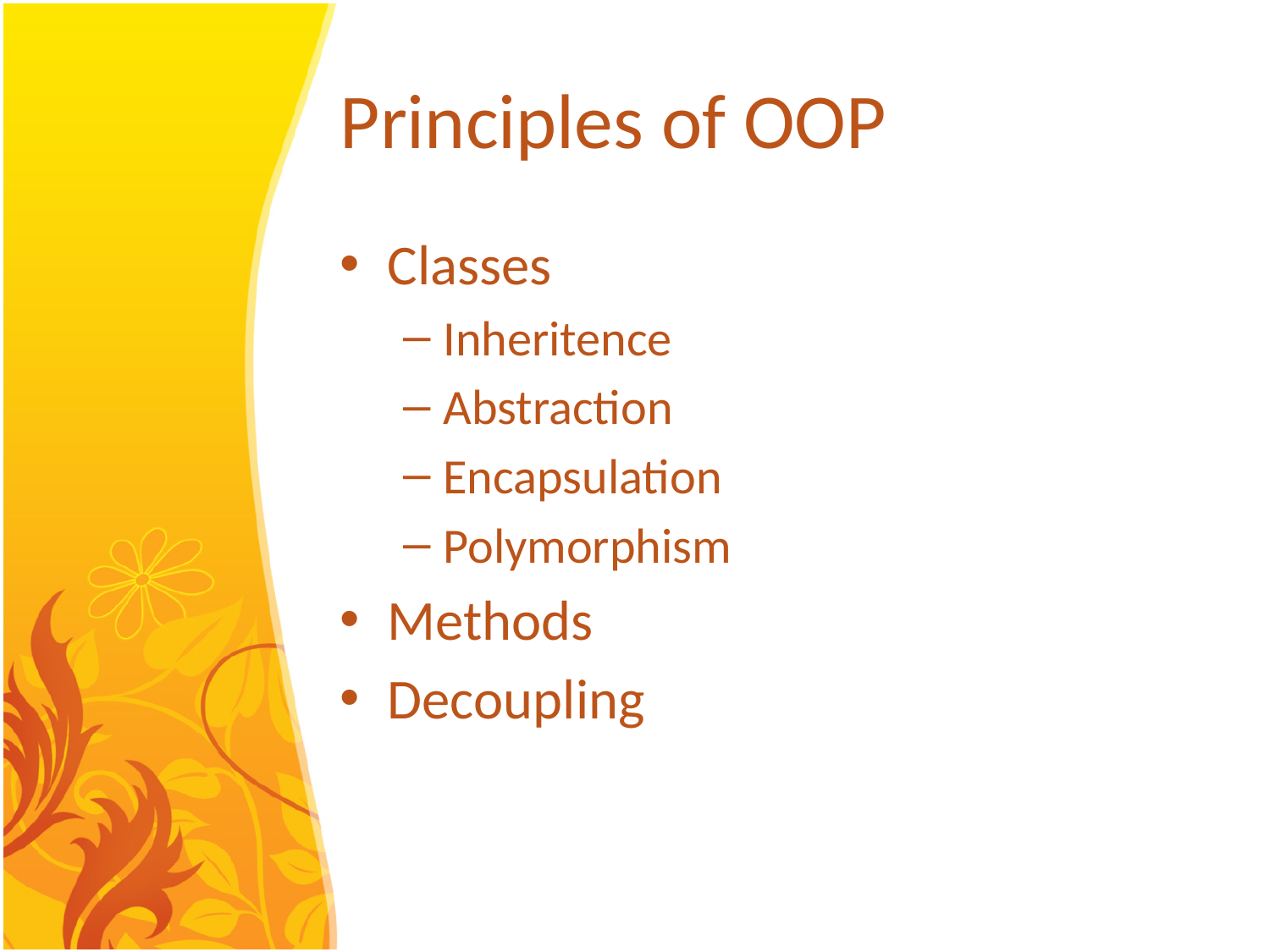

# Principles of OOP
Classes
Inheritence
Abstraction
Encapsulation
Polymorphism
Methods
Decoupling